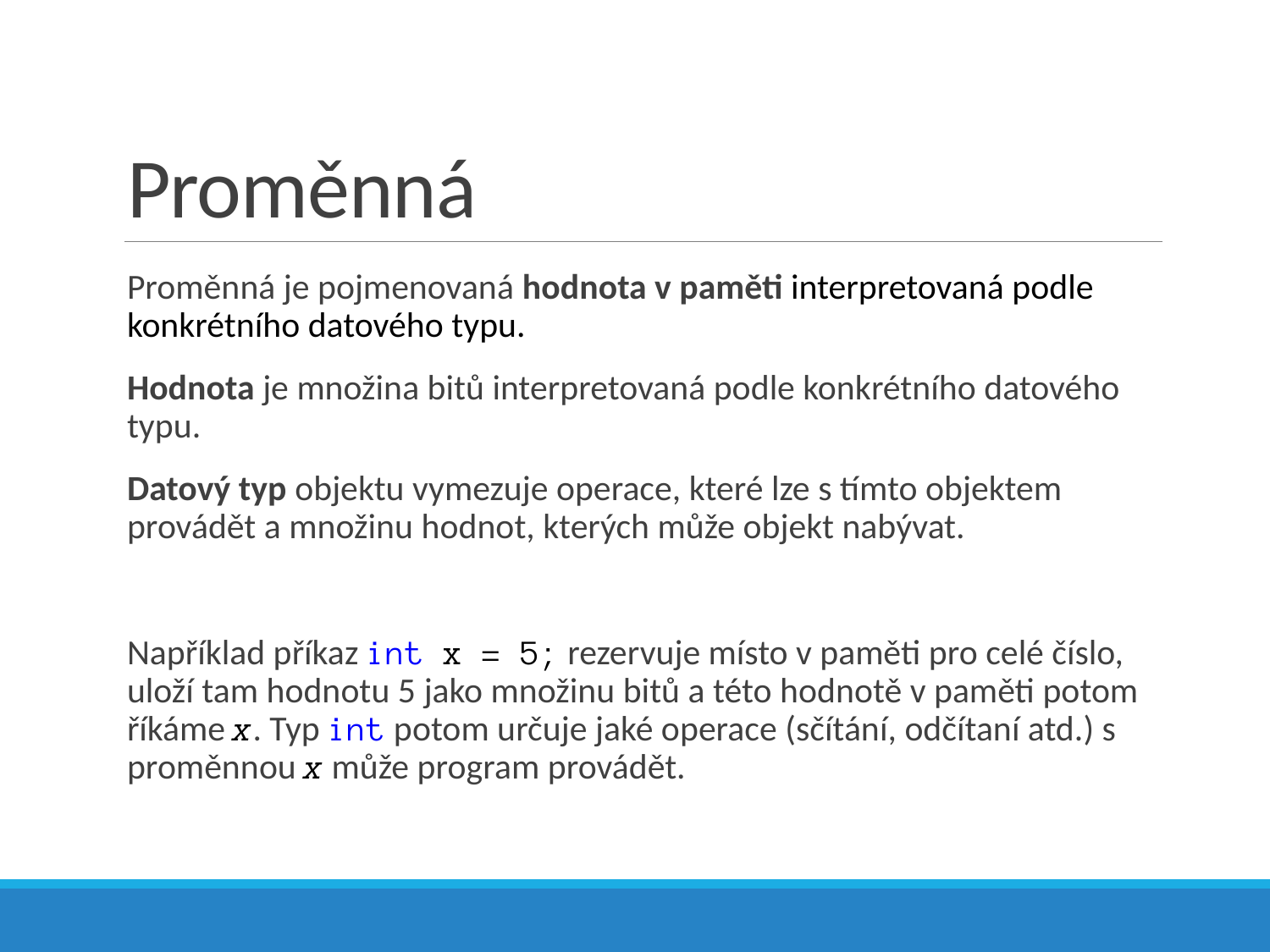

# Proměnná
Proměnná je pojmenovaná hodnota v paměti interpretovaná podle konkrétního datového typu.
Hodnota je množina bitů interpretovaná podle konkrétního datového typu.
Datový typ objektu vymezuje operace, které lze s tímto objektem provádět a množinu hodnot, kterých může objekt nabývat.

Například příkaz int x = 5; rezervuje místo v paměti pro celé číslo, uloží tam hodnotu 5 jako množinu bitů a této hodnotě v paměti potom říkáme x. Typ int potom určuje jaké operace (sčítání, odčítaní atd.) s proměnnou x může program provádět.